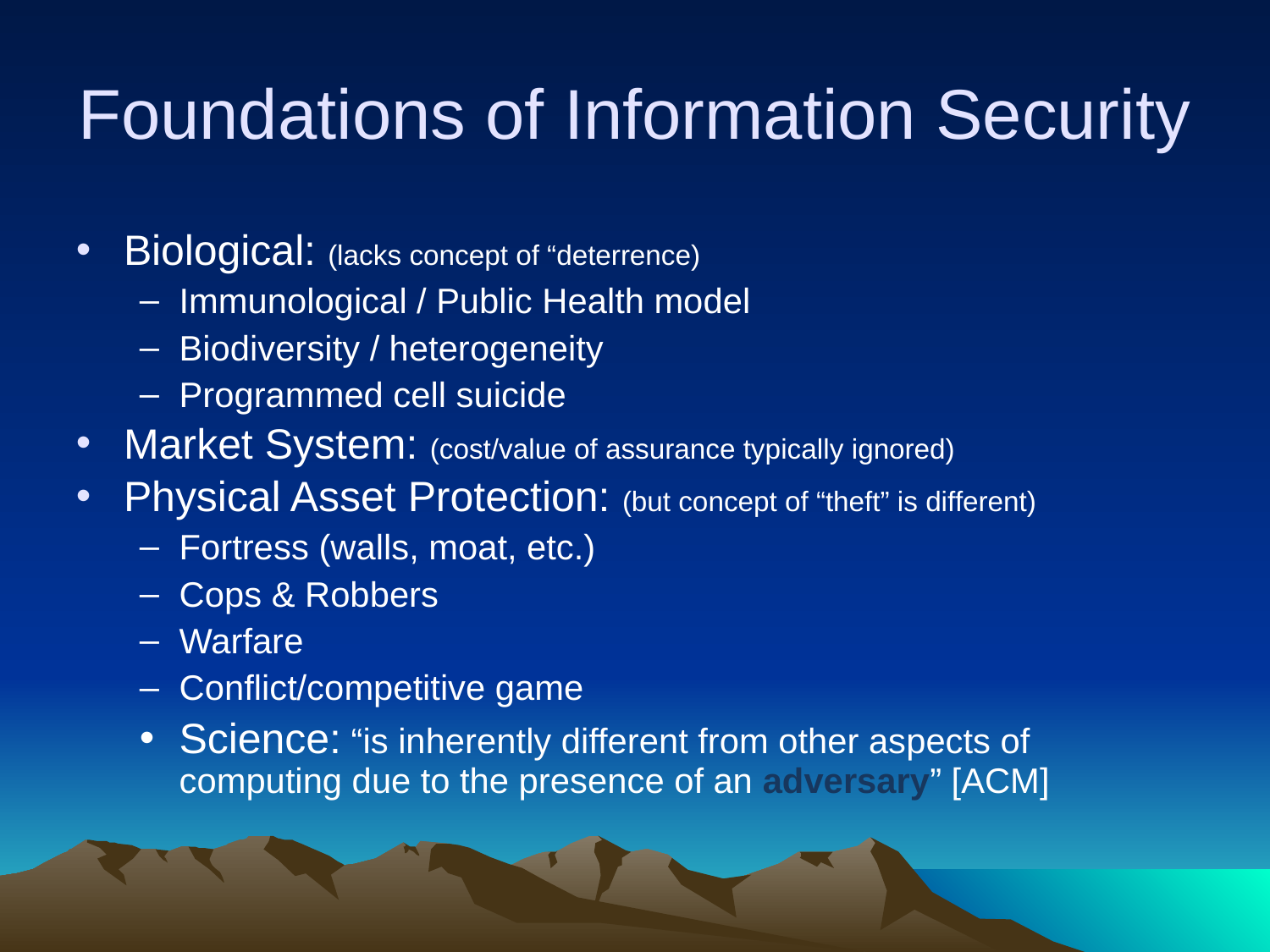

# Foundations of Information Security
Biological: (lacks concept of “deterrence)
Immunological / Public Health model
Biodiversity / heterogeneity
Programmed cell suicide
Market System: (cost/value of assurance typically ignored)
Physical Asset Protection: (but concept of “theft” is different)
Fortress (walls, moat, etc.)
Cops & Robbers
Warfare
Conflict/competitive game
Science: “is inherently different from other aspects of computing due to the presence of an adversary” [ACM]